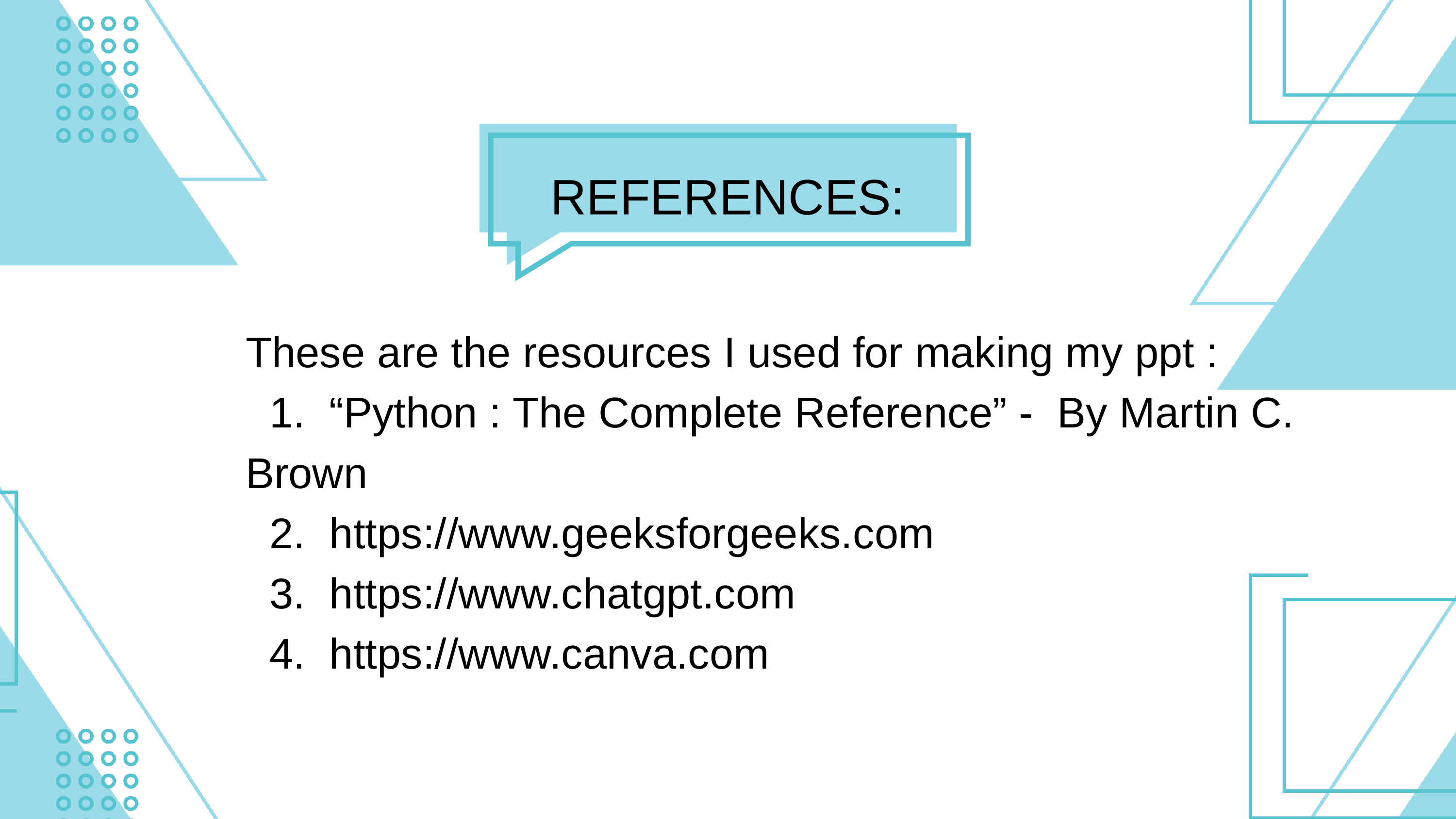

REFERENCES:
These are the resources I used for making my ppt :
  1.  “Python : The Complete Reference” -  By Martin C.  Brown
  2.  https://www.geeksforgeeks.com
  3.  https://www.chatgpt.com
  4.  https://www.canva.com